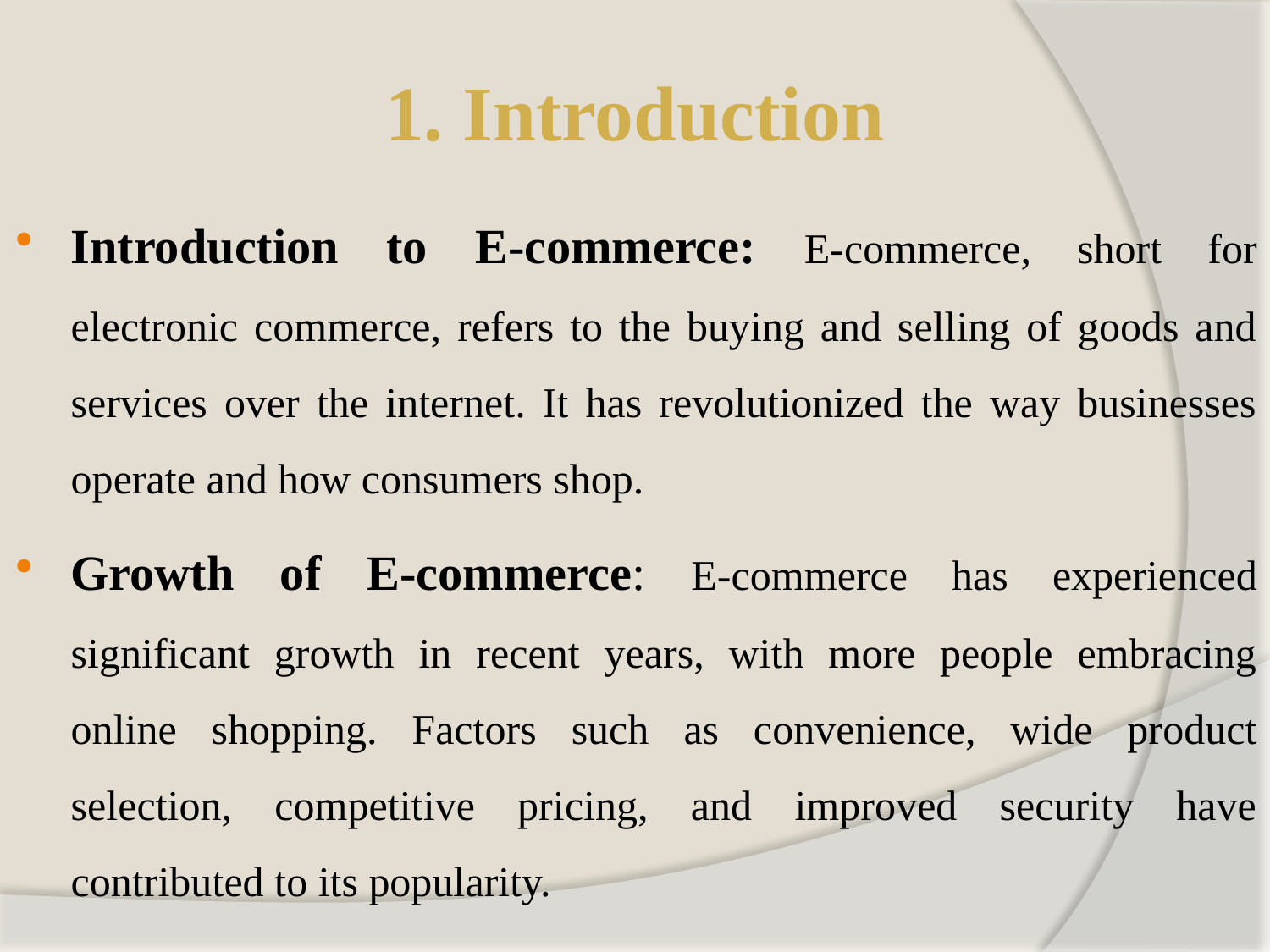

1. Introduction
Introduction to E-commerce: E-commerce, short for electronic commerce, refers to the buying and selling of goods and services over the internet. It has revolutionized the way businesses operate and how consumers shop.
Growth of E-commerce: E-commerce has experienced significant growth in recent years, with more people embracing online shopping. Factors such as convenience, wide product selection, competitive pricing, and improved security have contributed to its popularity.